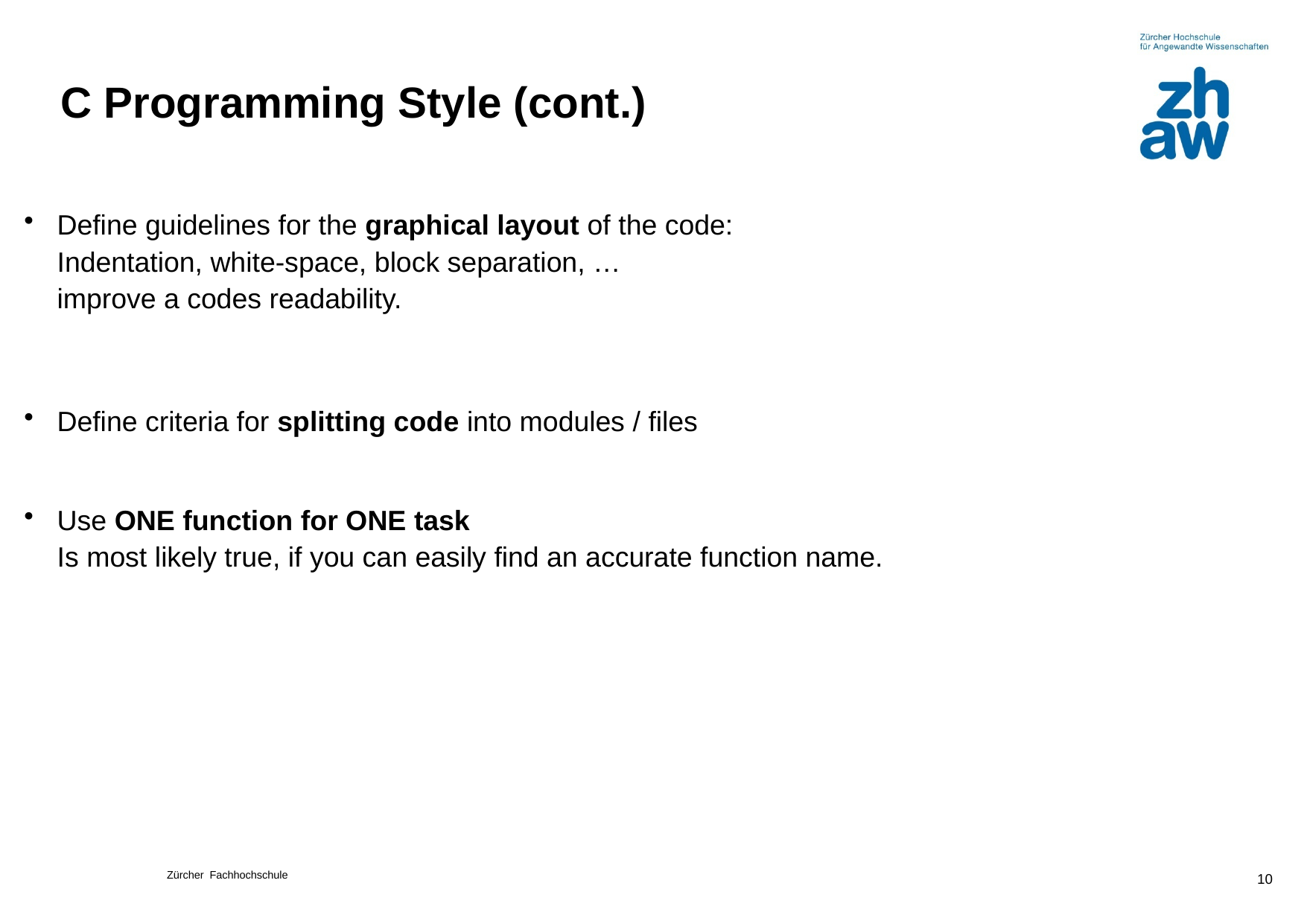

# C Programming Style (cont.)
Define guidelines for the graphical layout of the code:
Indentation, white-space, block separation, …
improve a codes readability.

Define criteria for splitting code into modules / files
Use ONE function for ONE task
Is most likely true, if you can easily find an accurate function name.

10